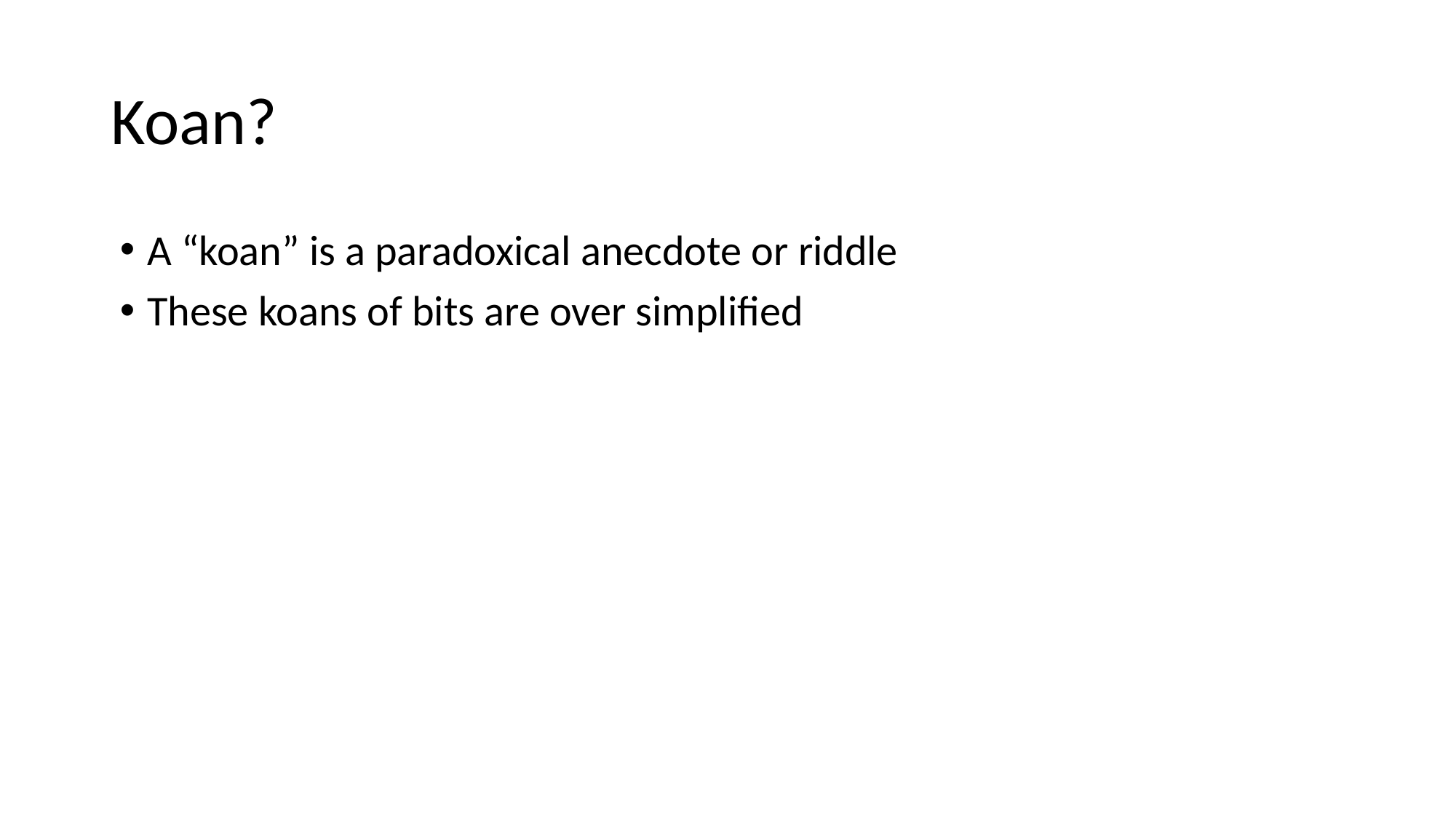

# Koan?
A “koan” is a paradoxical anecdote or riddle
These koans of bits are over simplified